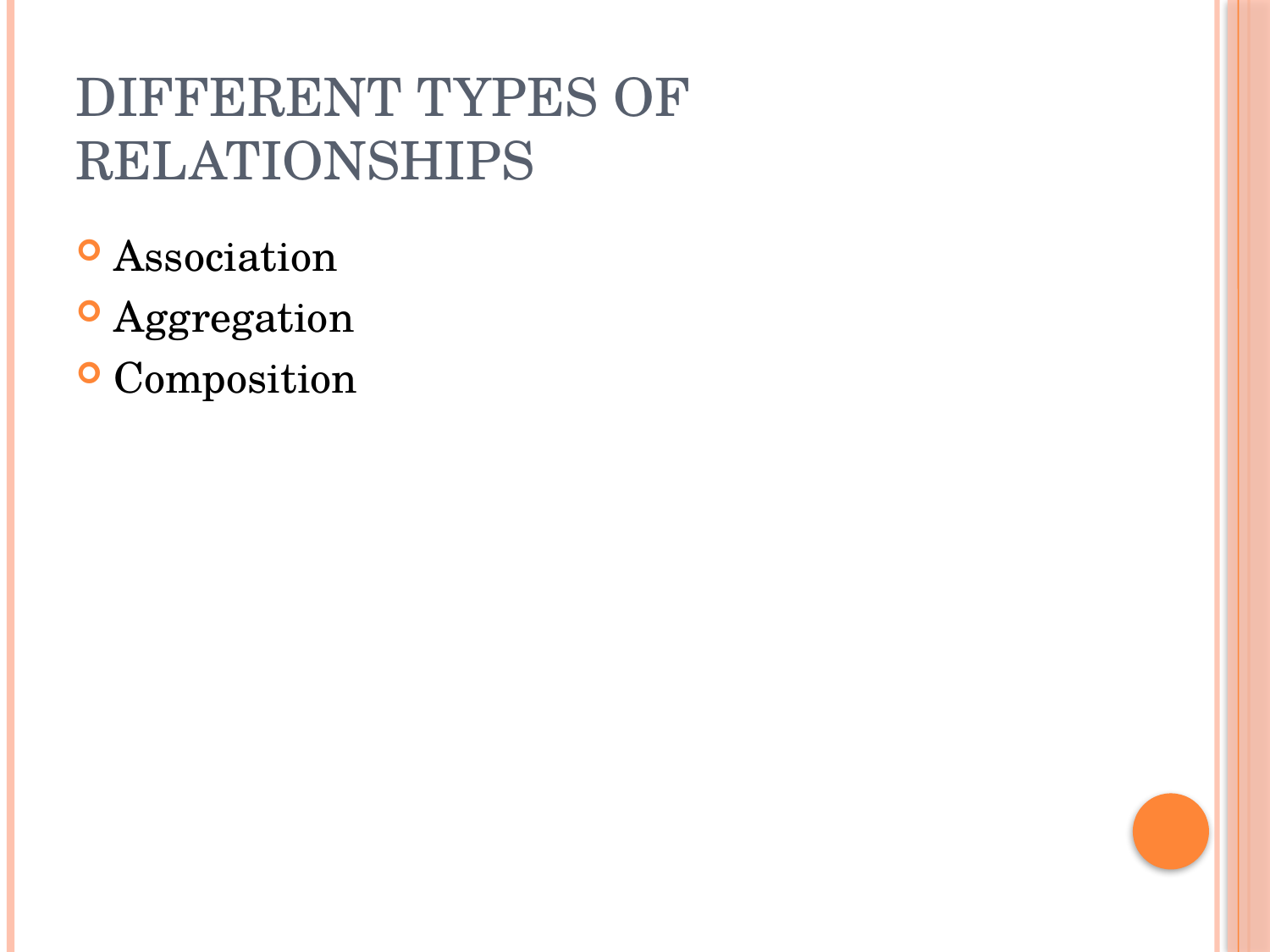

# Different types of Relationships
Association
Aggregation
Composition